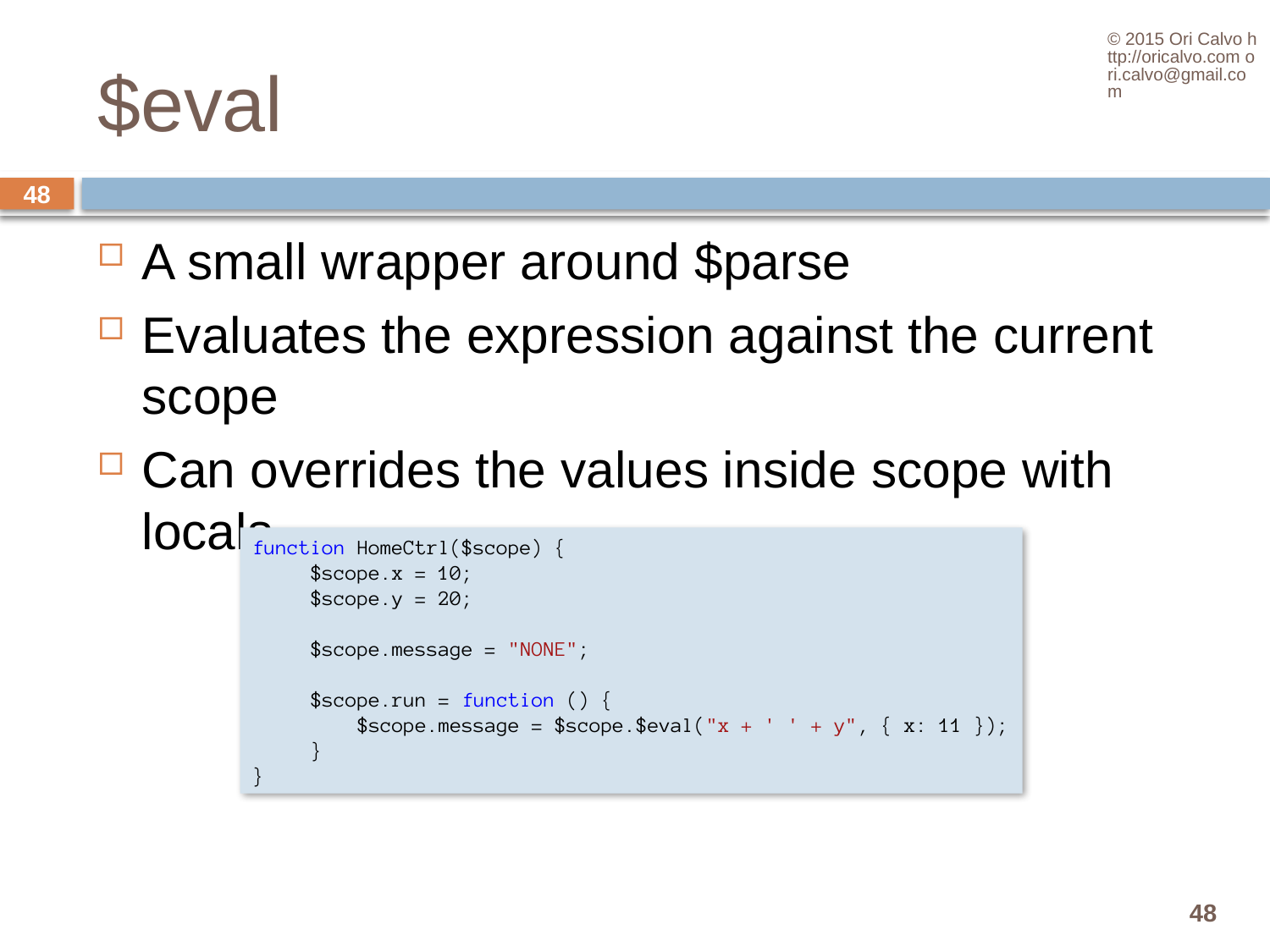

© 2015 Ori Calvo http://oricalvo.com ori.calvo@gmail.com
# $eval
48
A small wrapper around $parse
Evaluates the expression against the current scope
Can overrides the values inside scope with locals
function HomeCtrl($scope) {
     $scope.x = 10;
     $scope.y = 20;

     $scope.message = "NONE";

     $scope.run = function () {
         $scope.message = $scope.$eval("x + ' ' + y", { x: 11 });
     }
}